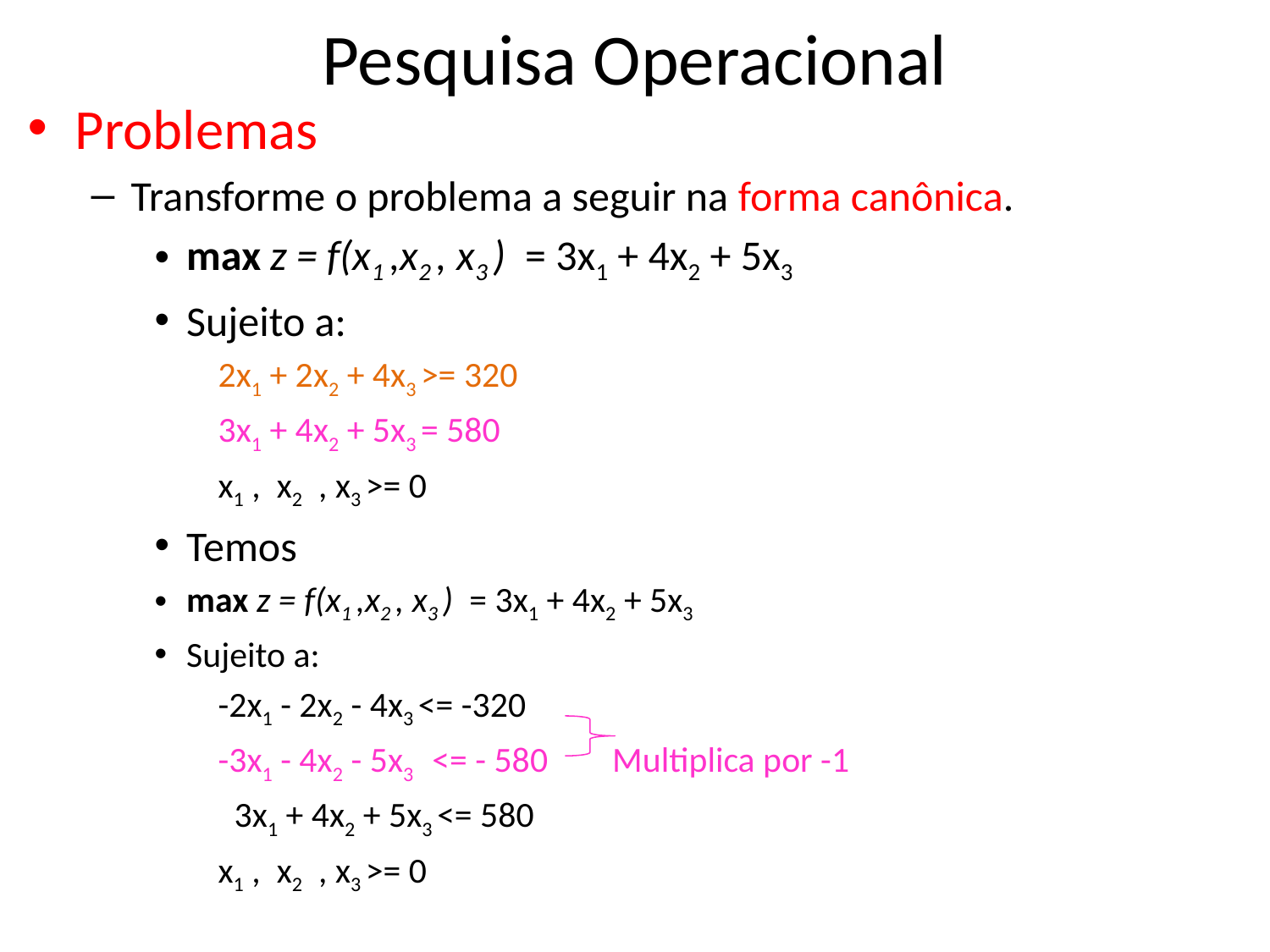

# Pesquisa Operacional
Problemas
Transforme o problema a seguir na forma canônica.
max z = f(x1 ,x2 , x3 )  = 3x1 + 4x2 + 5x3
Sujeito a:
2x1 + 2x2 + 4x3 >= 320
3x1 + 4x2 + 5x3 = 580
x1 ,  x2  , x3 >= 0
Temos
max z = f(x1 ,x2 , x3 )  = 3x1 + 4x2 + 5x3
Sujeito a:
-2x1 - 2x2 - 4x3 <= -320
-3x1 - 4x2 - 5x3    <= - 580        Multiplica por -1
  3x1 + 4x2 + 5x3 <= 580
x1 ,  x2  , x3 >= 0